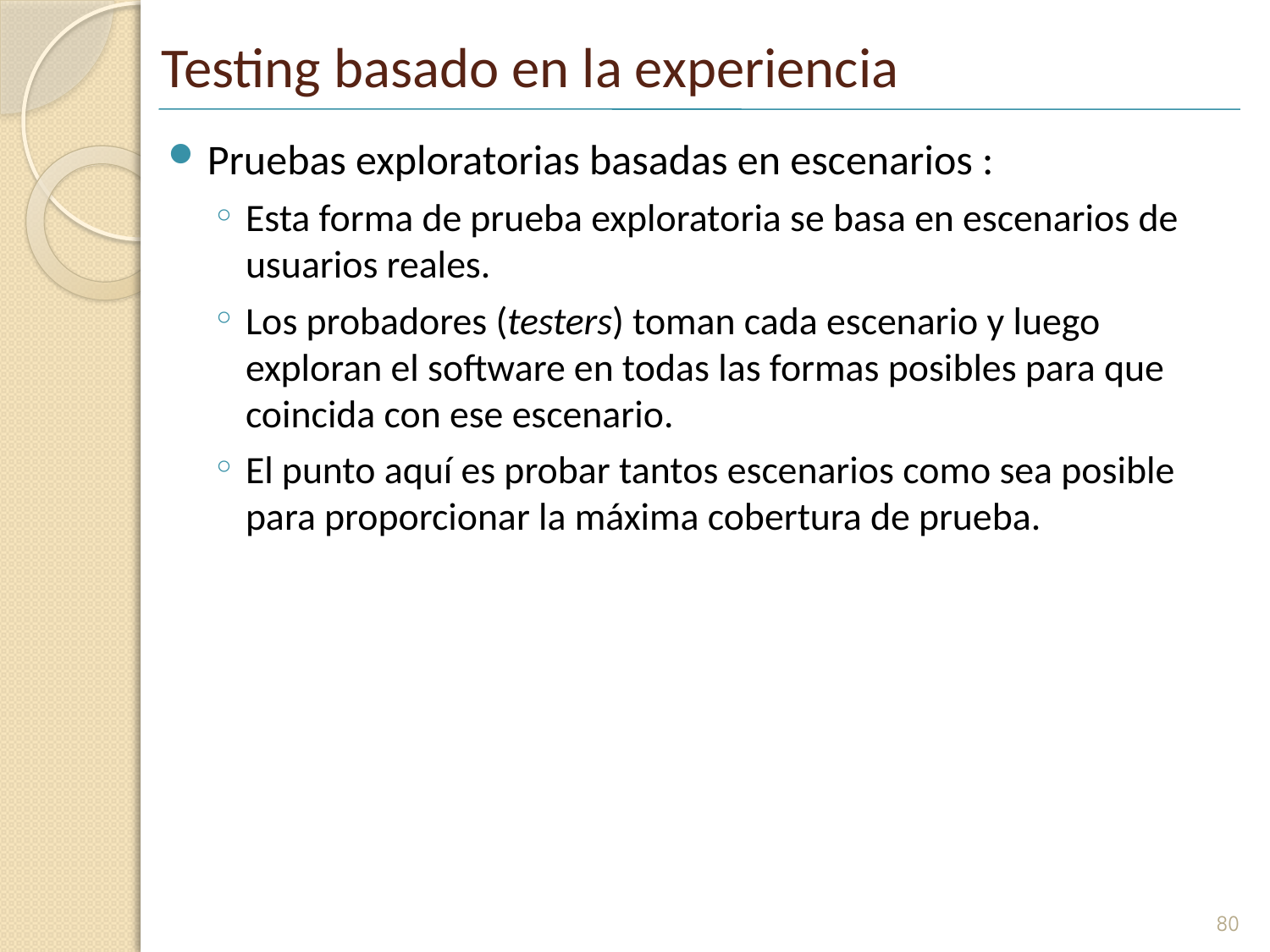

# Testing basado en la experiencia
Pruebas exploratorias basadas en escenarios :
Esta forma de prueba exploratoria se basa en escenarios de usuarios reales.
Los probadores (testers) toman cada escenario y luego exploran el software en todas las formas posibles para que coincida con ese escenario.
El punto aquí es probar tantos escenarios como sea posible para proporcionar la máxima cobertura de prueba.

80